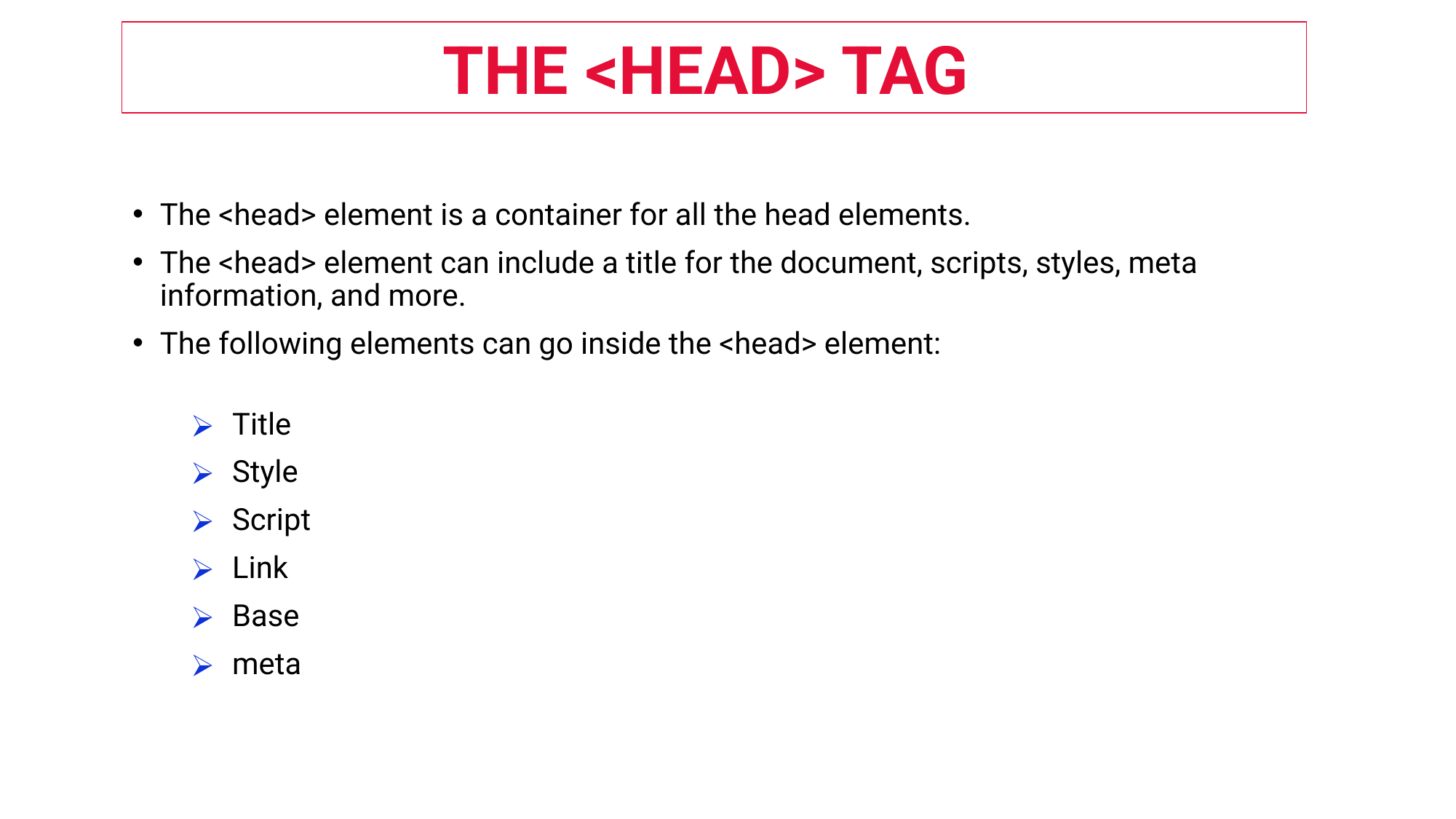

THE <HEAD> TAG

The <head> element is a container for all the head elements.
The <head> element can include a title for the document, scripts, styles, meta information, and more.
The following elements can go inside the <head> element:
Title
Style
Script
Link
Base
meta